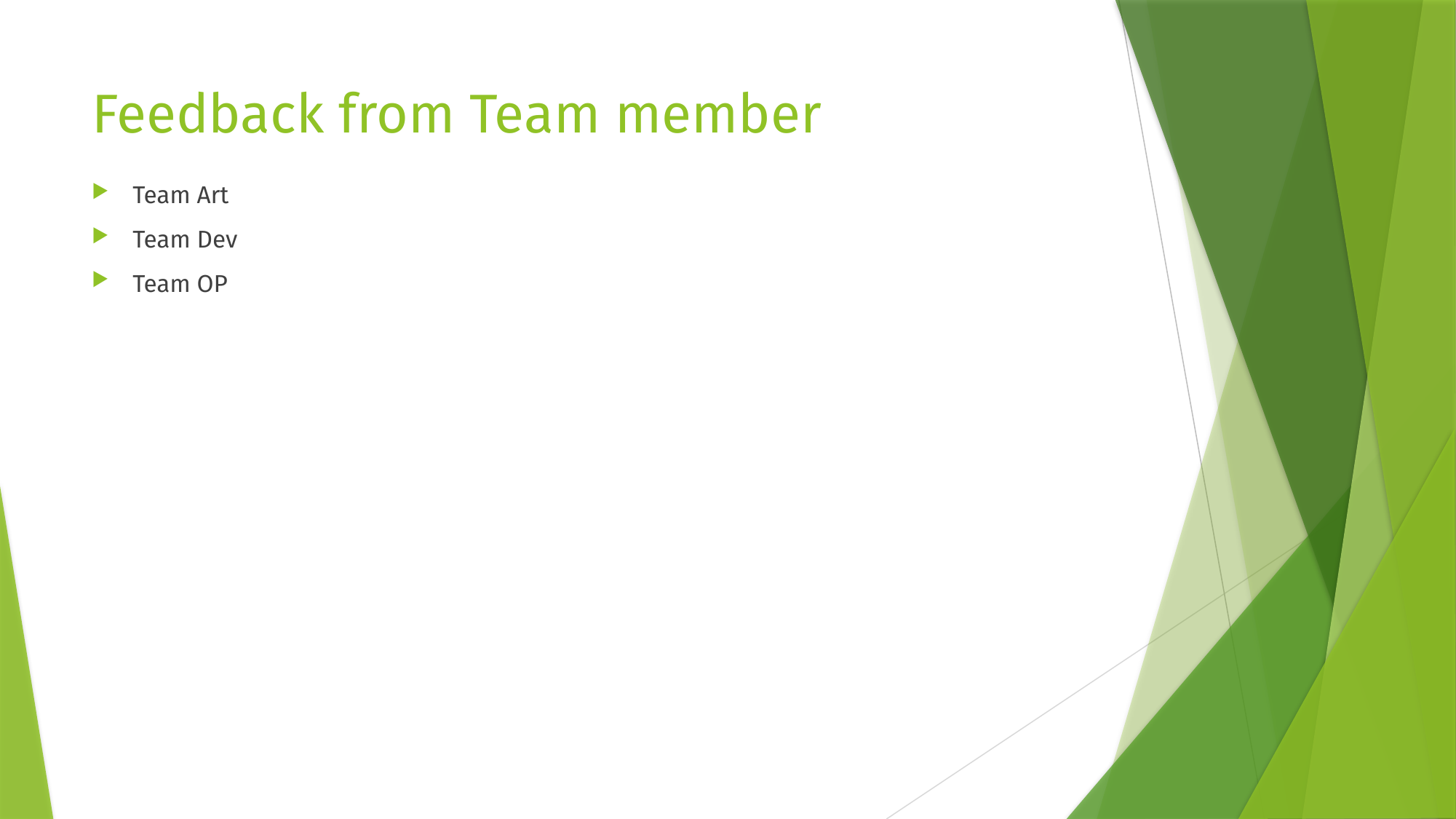

# Feedback from Team member
Team Art
Team Dev
Team OP